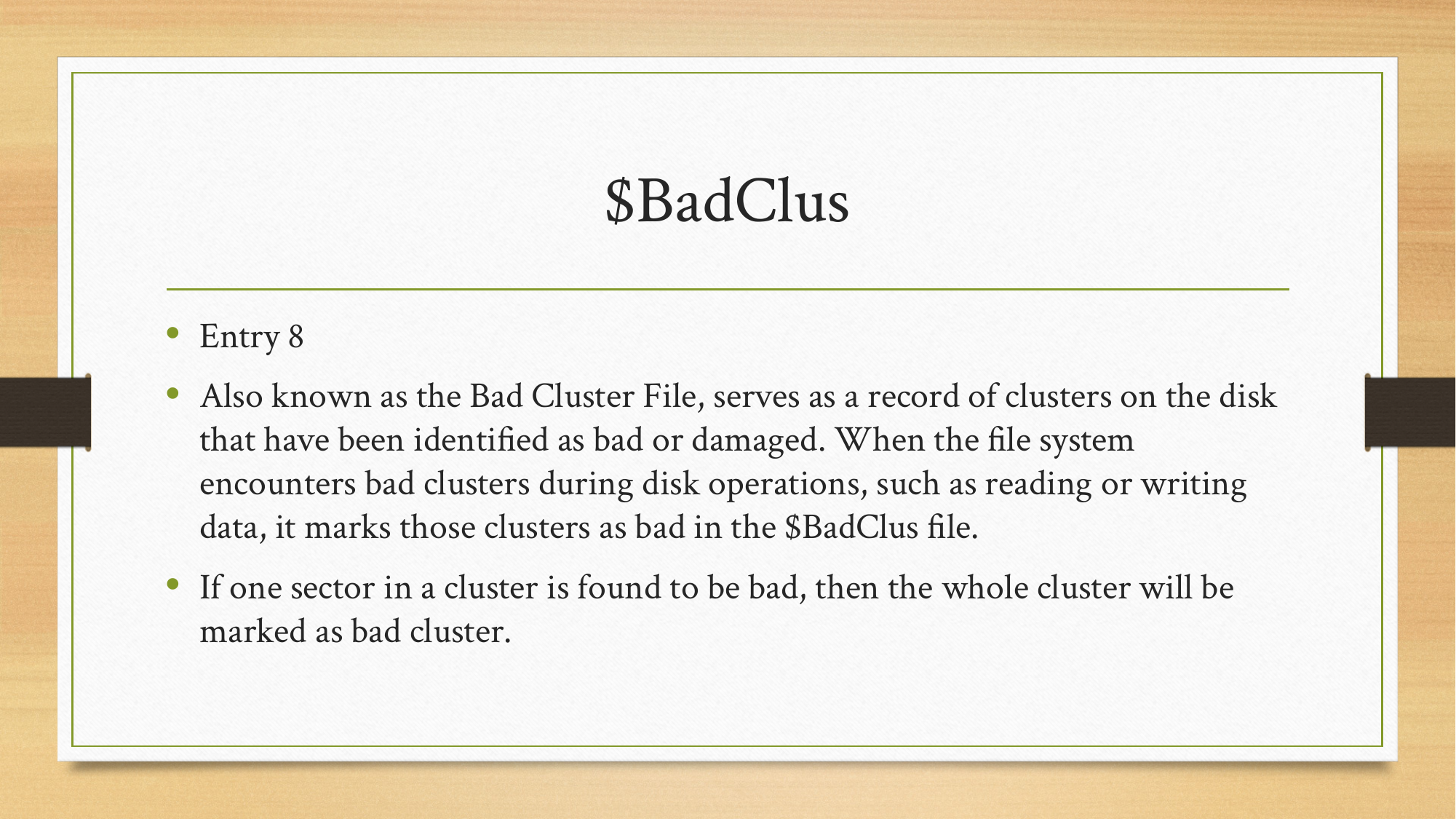

# $BadClus
Entry 8
Also known as the Bad Cluster File, serves as a record of clusters on the disk that have been identified as bad or damaged. When the file system encounters bad clusters during disk operations, such as reading or writing data, it marks those clusters as bad in the $BadClus file.
If one sector in a cluster is found to be bad, then the whole cluster will be marked as bad cluster.